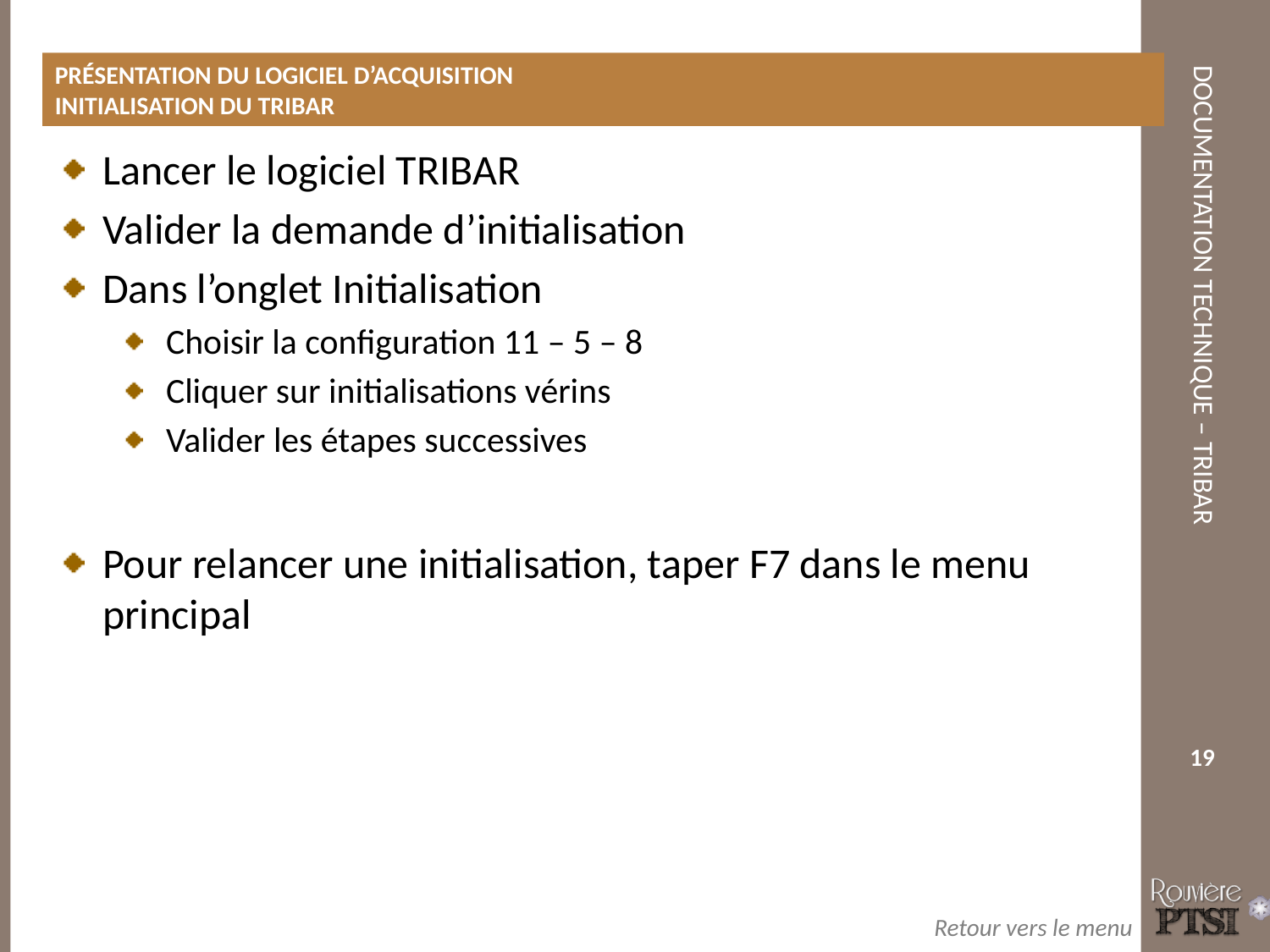

Présentation du logiciel d’acquisition
Initialisation du tribar
Lancer le logiciel TRIBAR
Valider la demande d’initialisation
Dans l’onglet Initialisation
Choisir la configuration 11 – 5 – 8
Cliquer sur initialisations vérins
Valider les étapes successives

Pour relancer une initialisation, taper F7 dans le menu principal

19
Retour vers le menu